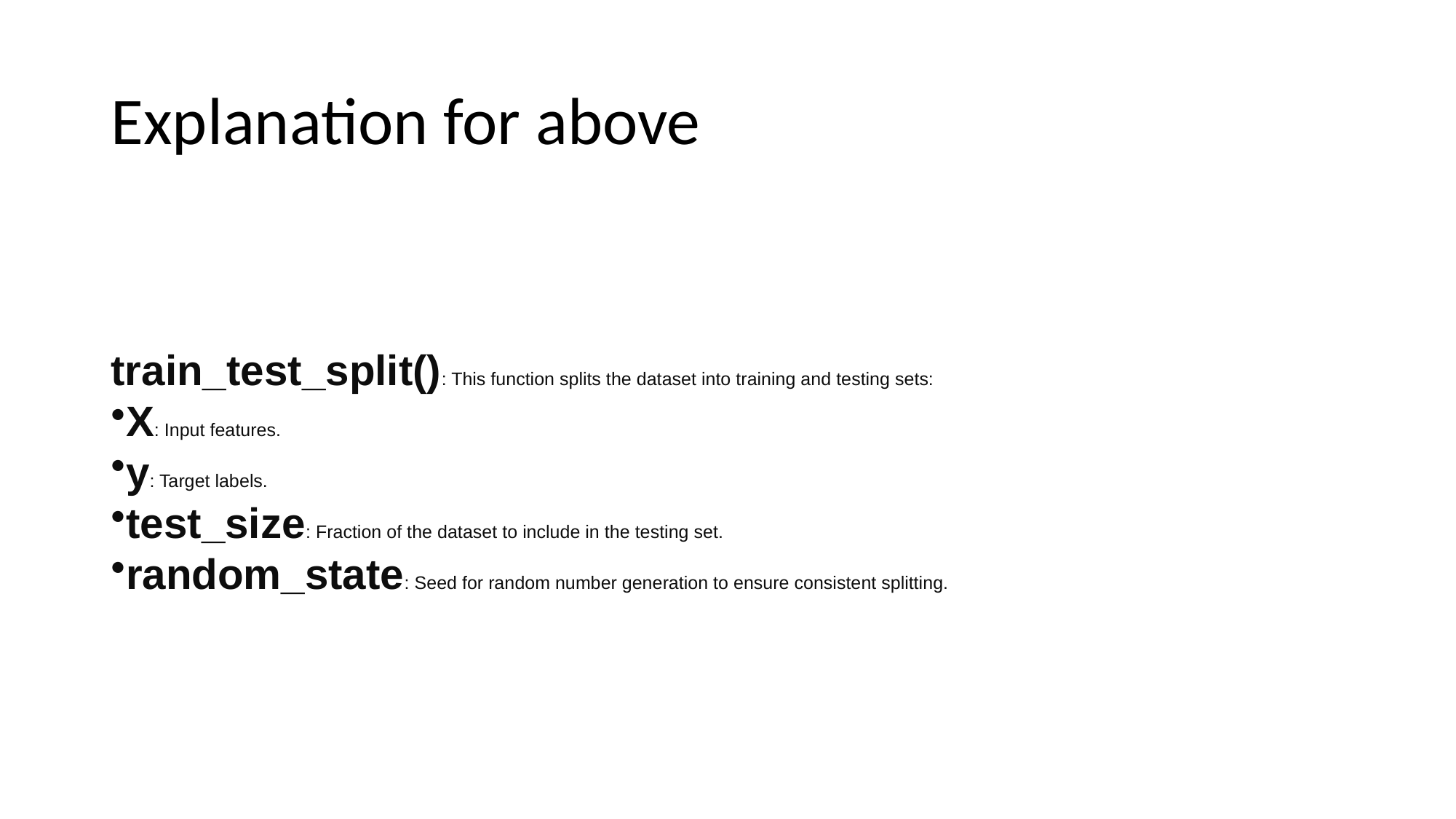

# Explanation for above
train_test_split(): This function splits the dataset into training and testing sets:
X: Input features.
y: Target labels.
test_size: Fraction of the dataset to include in the testing set.
random_state: Seed for random number generation to ensure consistent splitting.